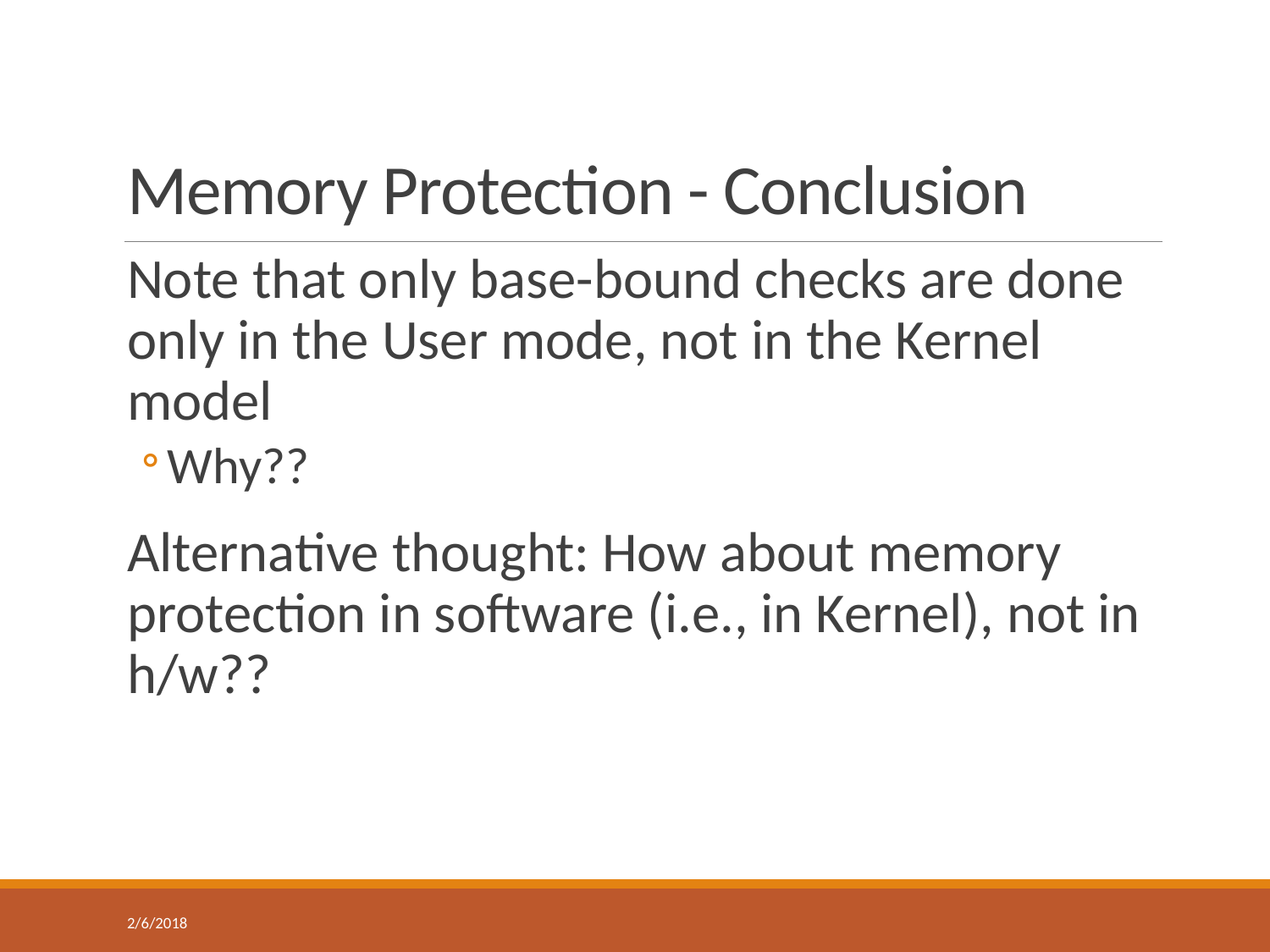

# Memory Protection - Conclusion
Note that only base-bound checks are done only in the User mode, not in the Kernel model
Why??
Alternative thought: How about memory protection in software (i.e., in Kernel), not in h/w??

2/6/2018